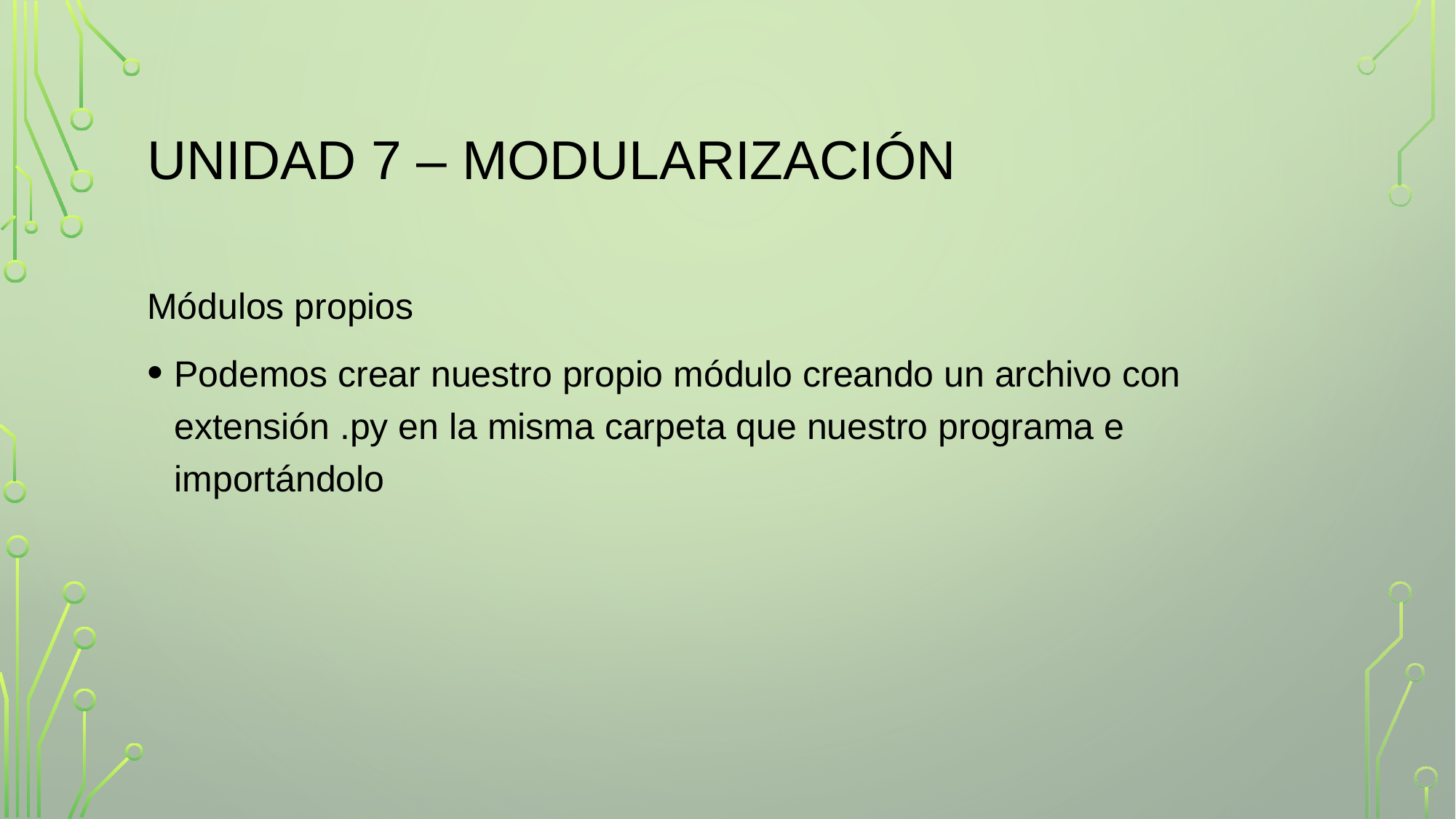

# Unidad 7 – Modularización
Módulos propios
Podemos crear nuestro propio módulo creando un archivo con extensión .py en la misma carpeta que nuestro programa e importándolo